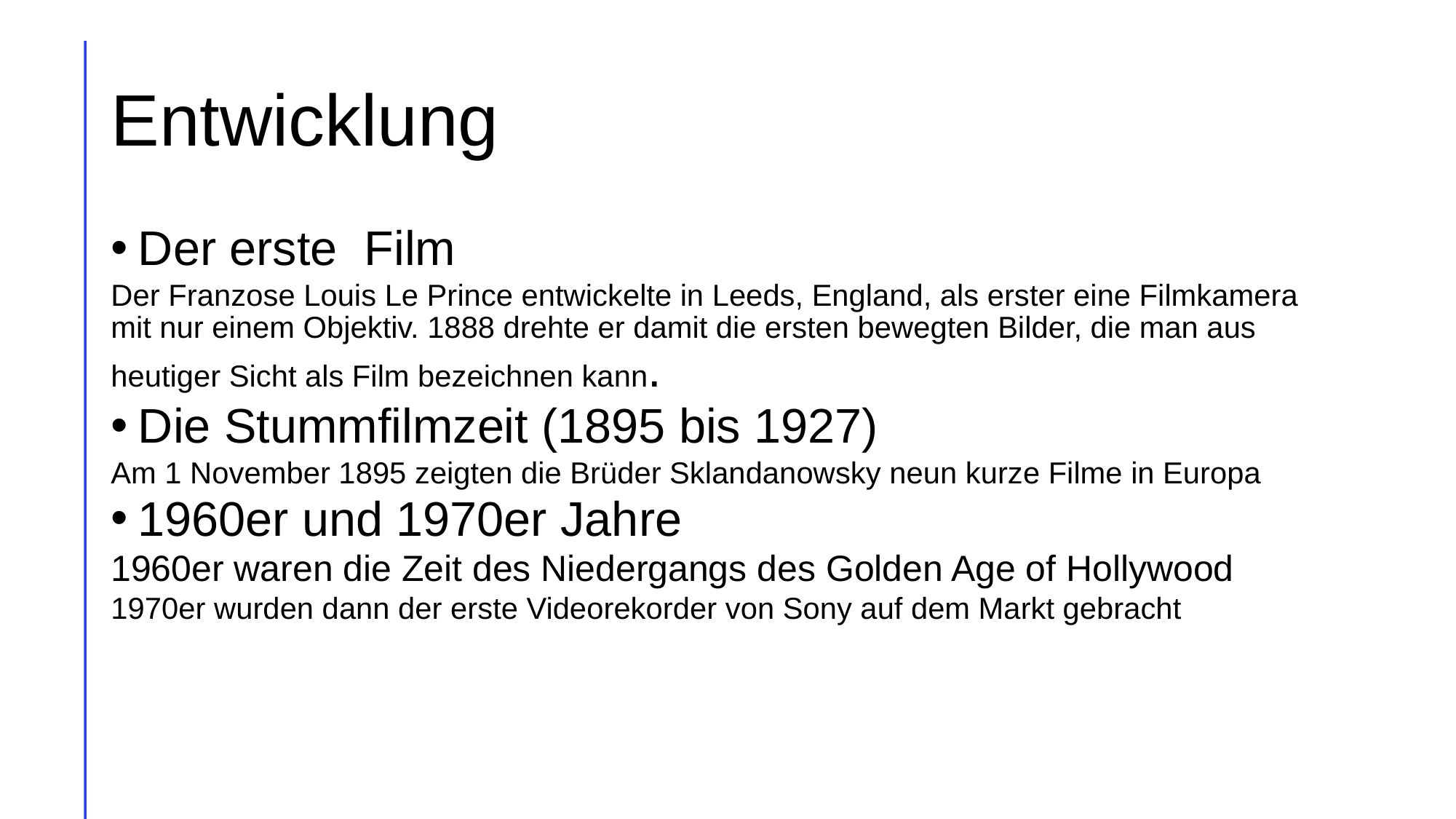

# Entwicklung
Der erste  Film
Der Franzose Louis Le Prince entwickelte in Leeds, England, als erster eine Filmkamera mit nur einem Objektiv. 1888 drehte er damit die ersten bewegten Bilder, die man aus heutiger Sicht als Film bezeichnen kann.
Die Stummfilmzeit (1895 bis 1927)
Am 1 November 1895 zeigten die Brüder Sklandanowsky neun kurze Filme in Europa
1960er und 1970er Jahre
1960er waren die Zeit des Niedergangs des Golden Age of Hollywood
1970er wurden dann der erste Videorekorder von Sony auf dem Markt gebracht